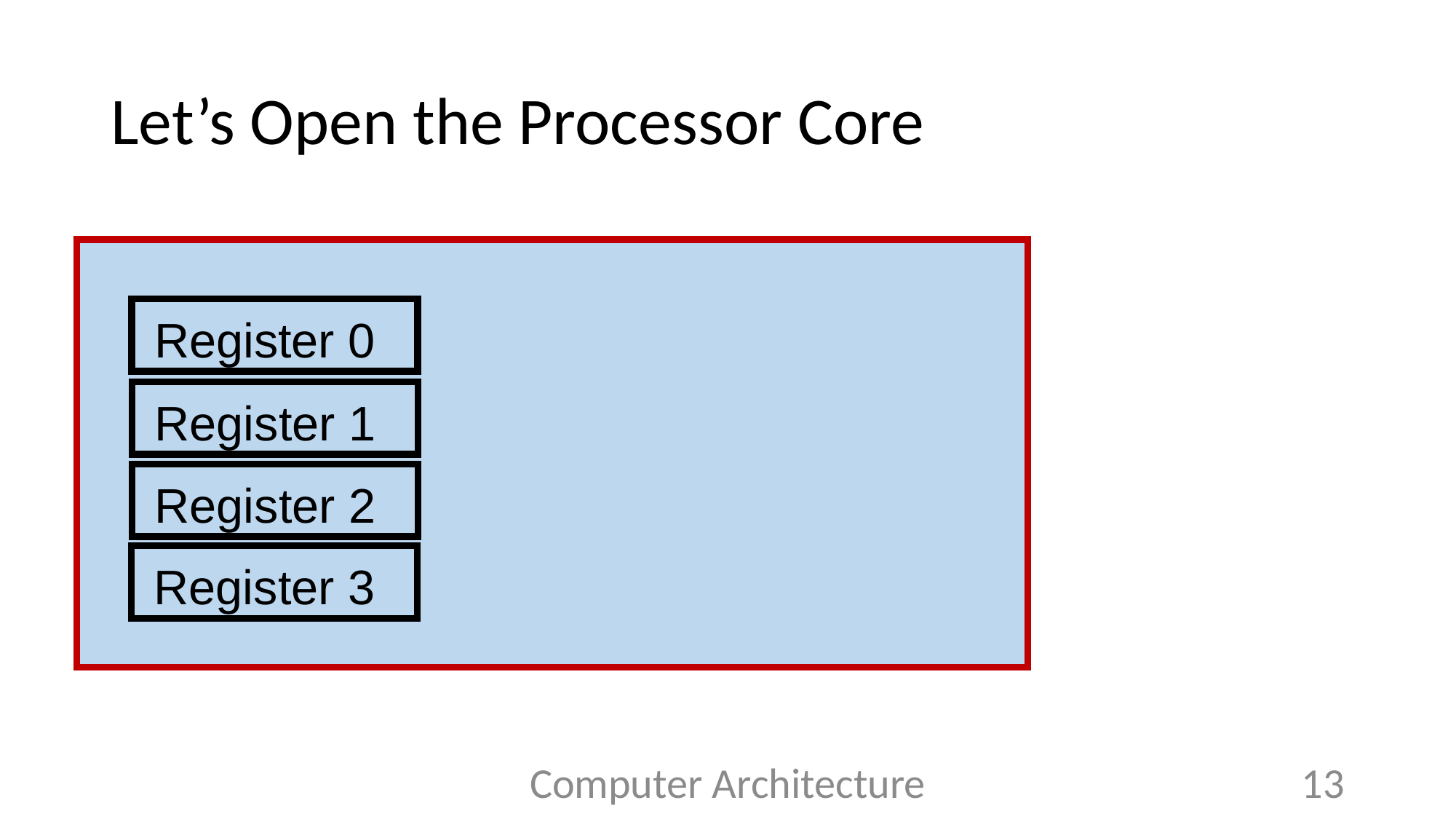

# Let’s Open the Processor Core

Register 0

Register 1

Register 2

Register 3
Computer Architecture
13